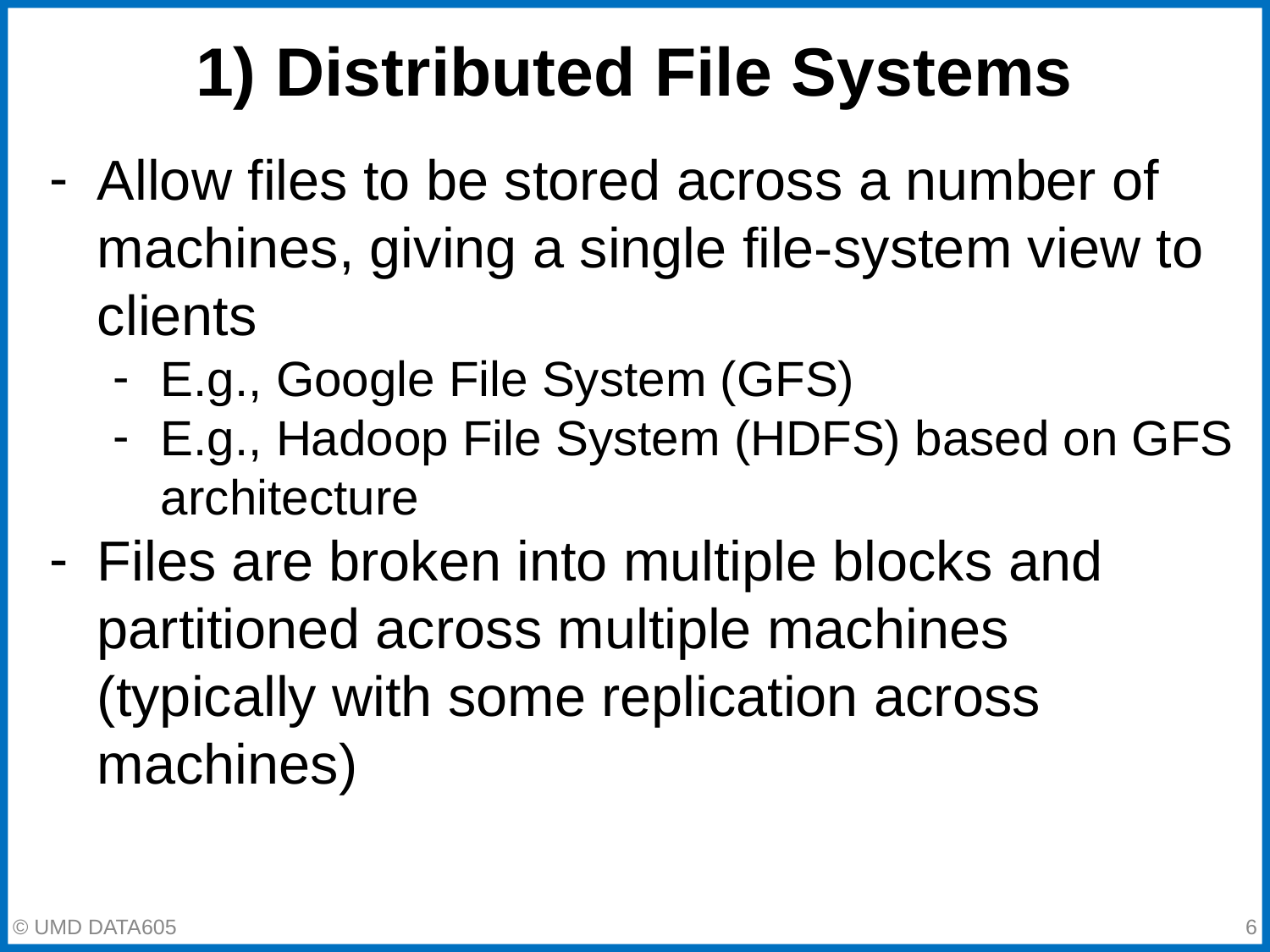

# 1) Distributed File Systems
Allow files to be stored across a number of machines, giving a single file-system view to clients
E.g., Google File System (GFS)
E.g., Hadoop File System (HDFS) based on GFS architecture
Files are broken into multiple blocks and partitioned across multiple machines (typically with some replication across machines)
6